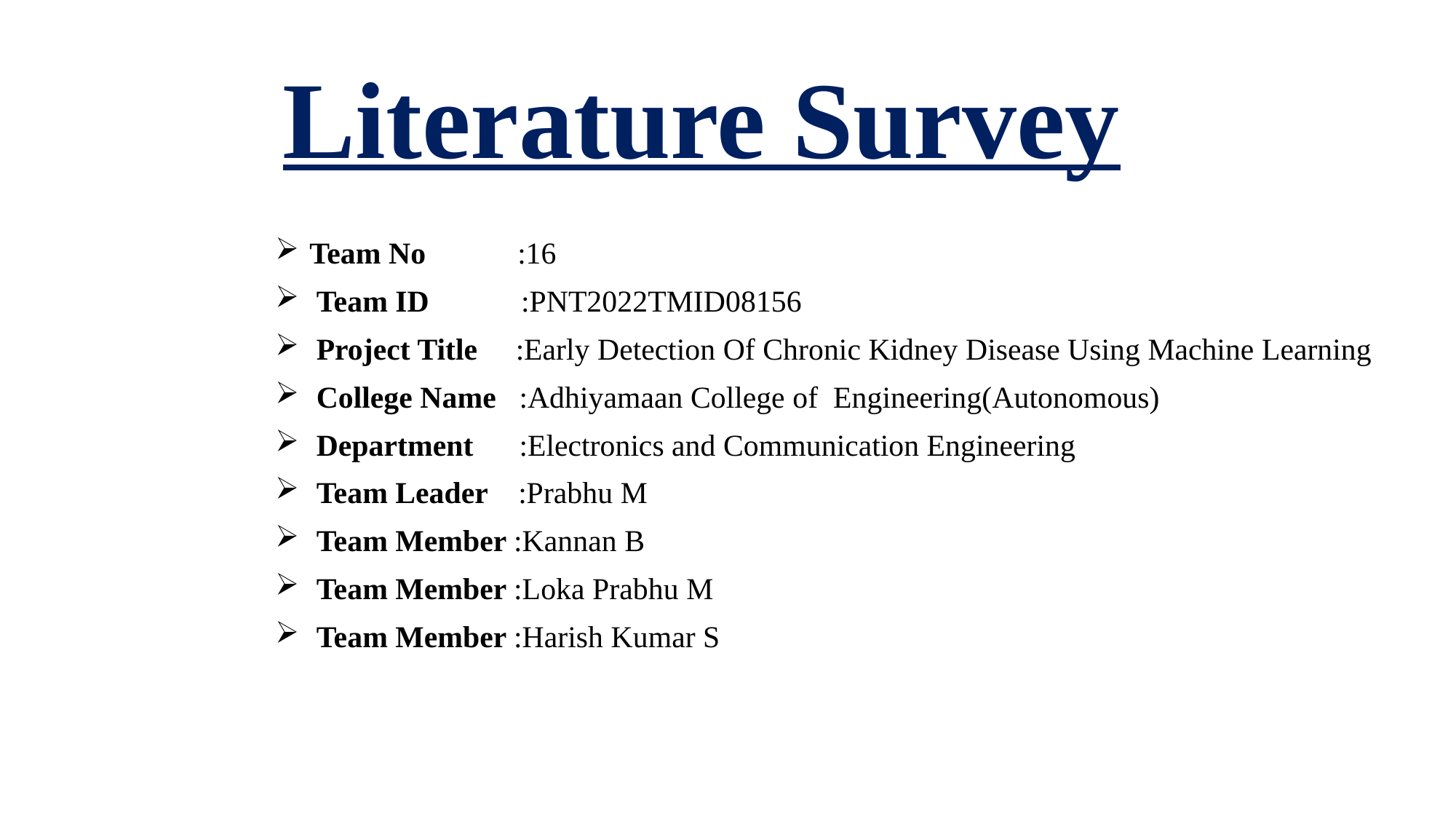

# Literature Survey
Team No            :16
Team ID            :PNT2022TMID08156
Project Title     :Early Detection Of Chronic Kidney Disease Using Machine Learning
College Name   :Adhiyamaan College of  Engineering(Autonomous)
Department      :Electronics and Communication Engineering
Team Leader    :Prabhu M
Team Member :Kannan B
Team Member :Loka Prabhu M
Team Member :Harish Kumar S